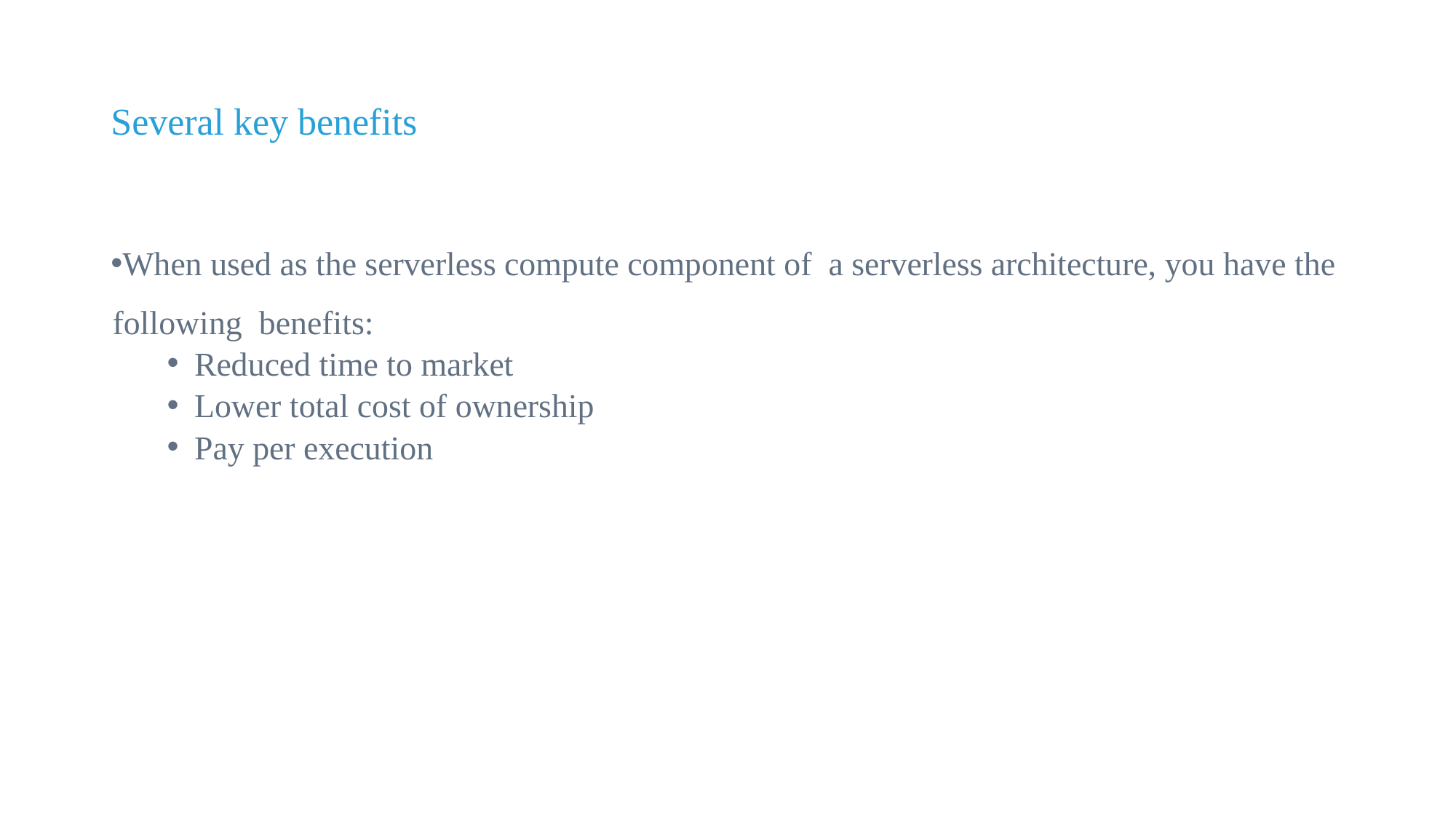

# Several key benefits
When used as the serverless compute component of  a serverless architecture, you have the following  benefits:
Reduced time to market
Lower total cost of ownership
Pay per execution